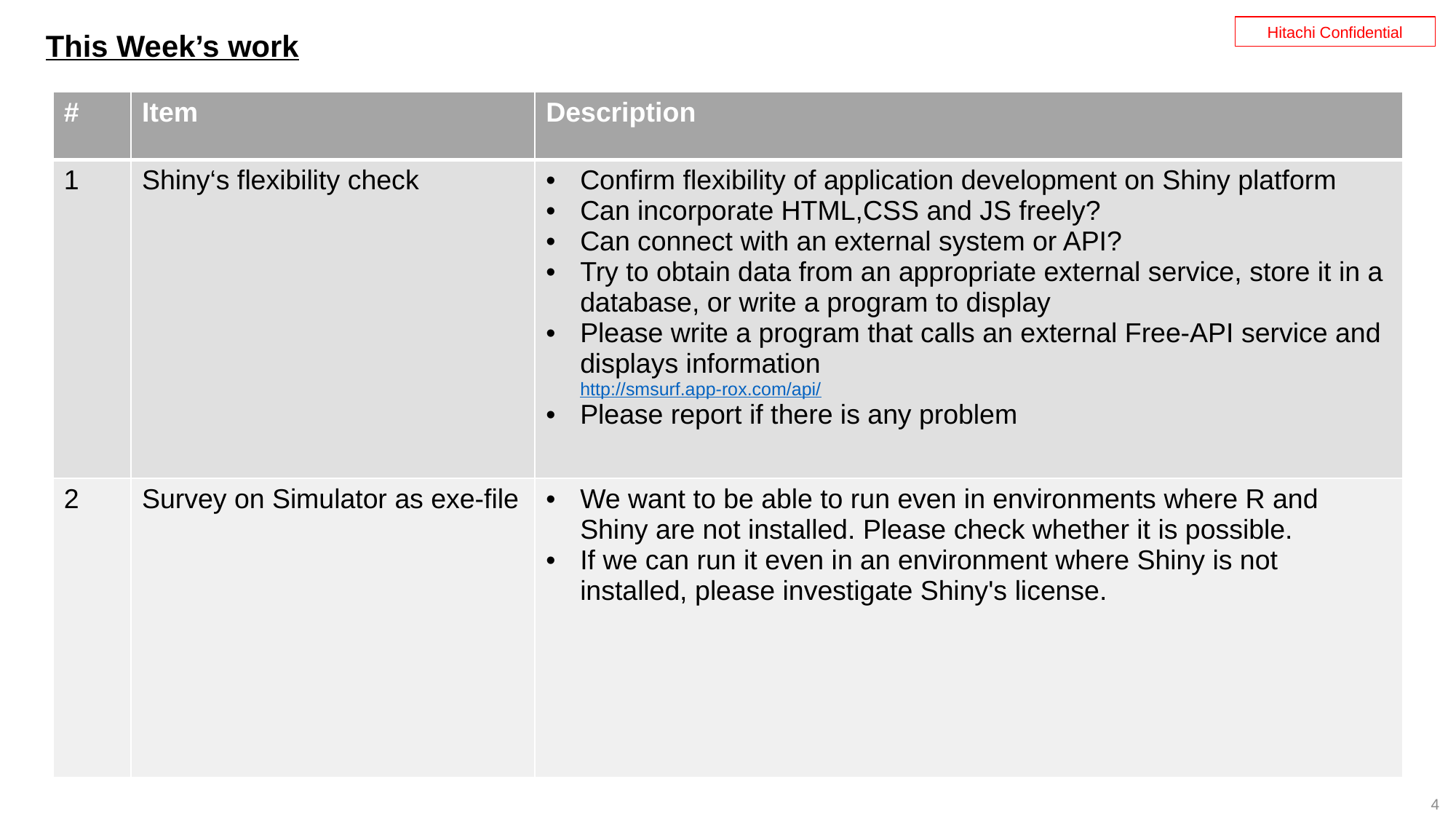

# This Week’s work
| # | Item | Description |
| --- | --- | --- |
| 1 | Shiny‘s flexibility check | Confirm flexibility of application development on Shiny platform Can incorporate HTML,CSS and JS freely? Can connect with an external system or API? Try to obtain data from an appropriate external service, store it in a database, or write a program to display Please write a program that calls an external Free-API service and displays information http://smsurf.app-rox.com/api/ Please report if there is any problem |
| 2 | Survey on Simulator as exe-file | We want to be able to run even in environments where R and Shiny are not installed. Please check whether it is possible. If we can run it even in an environment where Shiny is not installed, please investigate Shiny's license. |
4